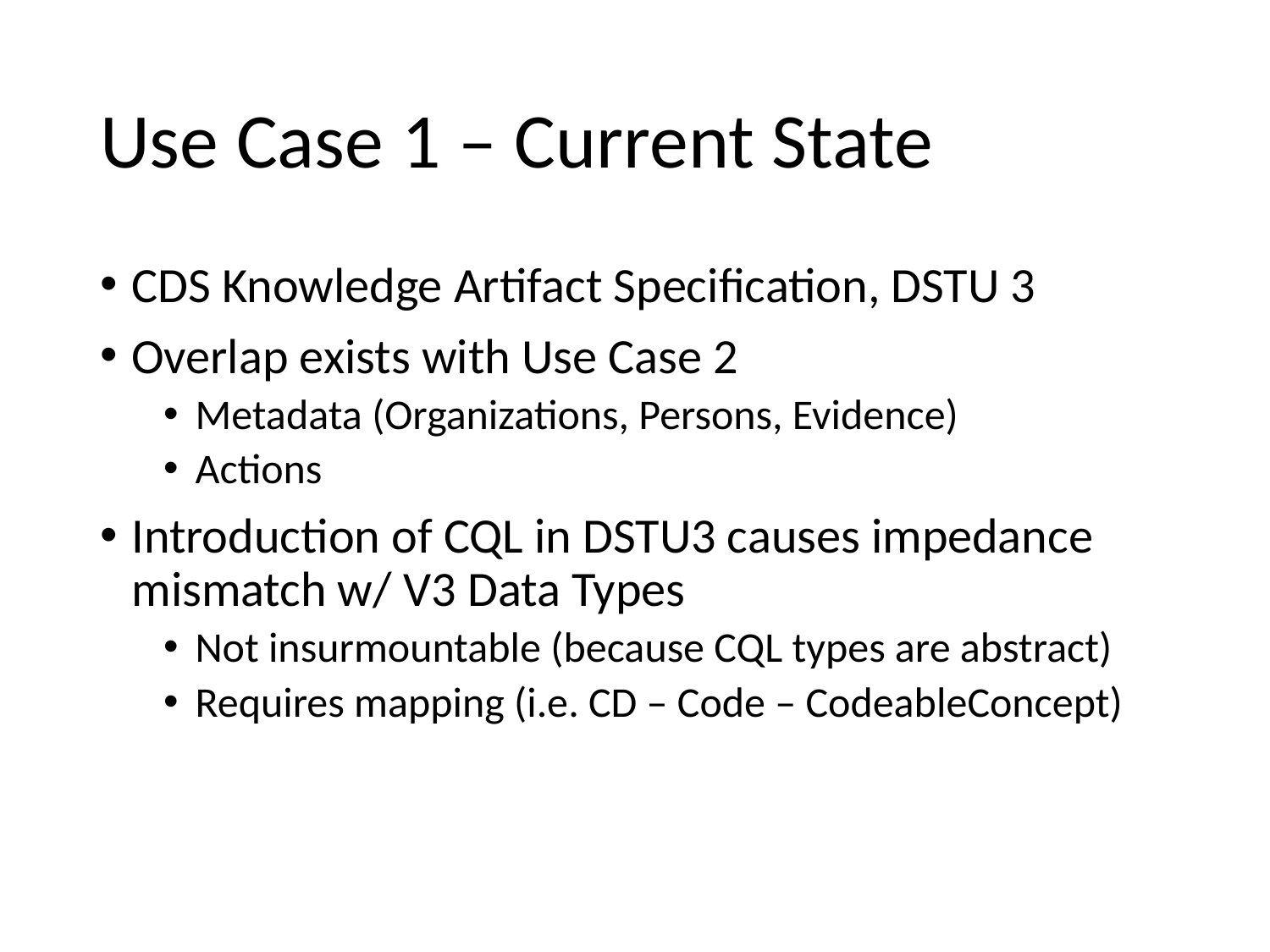

# Use Case 1 – Current State
CDS Knowledge Artifact Specification, DSTU 3
Overlap exists with Use Case 2
Metadata (Organizations, Persons, Evidence)
Actions
Introduction of CQL in DSTU3 causes impedance mismatch w/ V3 Data Types
Not insurmountable (because CQL types are abstract)
Requires mapping (i.e. CD – Code – CodeableConcept)